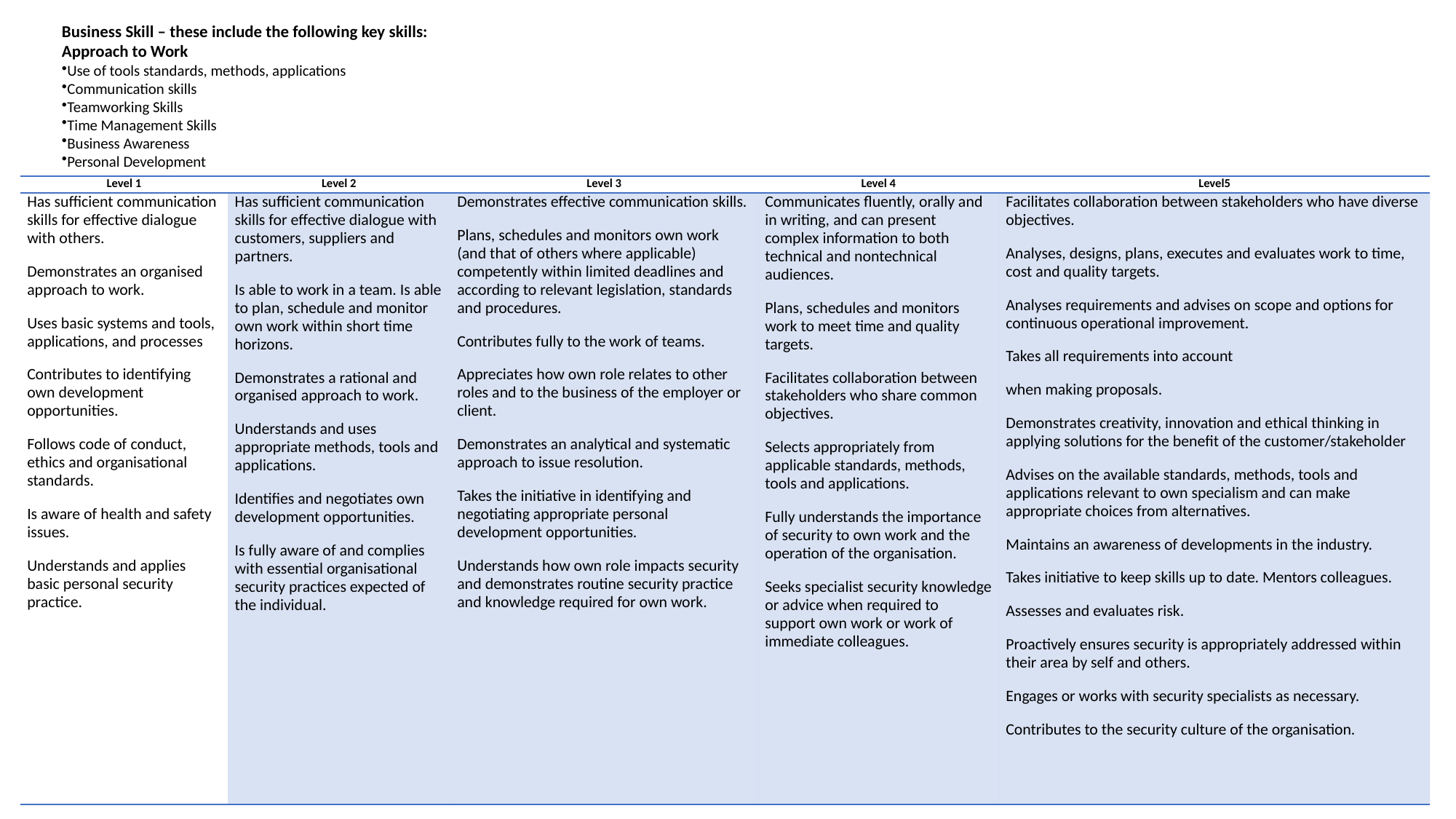

Business Skill – these include the following key skills:
Approach to Work
Use of tools standards, methods, applications
Communication skills
Teamworking Skills
Time Management Skills
Business Awareness
Personal Development
| Level 1 | Level 2 | Level 3 | Level 4 | Level5 |
| --- | --- | --- | --- | --- |
| Has sufficient communication skills for effective dialogue with others. Demonstrates an organised approach to work. Uses basic systems and tools, applications, and processes Contributes to identifying own development opportunities. Follows code of conduct, ethics and organisational standards. Is aware of health and safety issues. Understands and applies basic personal security practice. | Has sufficient communication skills for effective dialogue with customers, suppliers and partners. Is able to work in a team. Is able to plan, schedule and monitor own work within short time horizons. Demonstrates a rational and organised approach to work. Understands and uses appropriate methods, tools and applications. Identifies and negotiates own development opportunities. Is fully aware of and complies with essential organisational security practices expected of the individual. | Demonstrates effective communication skills. Plans, schedules and monitors own work (and that of others where applicable) competently within limited deadlines and according to relevant legislation, standards and procedures. Contributes fully to the work of teams. Appreciates how own role relates to other roles and to the business of the employer or client. Demonstrates an analytical and systematic approach to issue resolution. Takes the initiative in identifying and negotiating appropriate personal development opportunities. Understands how own role impacts security and demonstrates routine security practice and knowledge required for own work. | Communicates fluently, orally and in writing, and can present complex information to both technical and nontechnical audiences. Plans, schedules and monitors work to meet time and quality targets. Facilitates collaboration between stakeholders who share common objectives. Selects appropriately from applicable standards, methods, tools and applications. Fully understands the importance of security to own work and the operation of the organisation. Seeks specialist security knowledge or advice when required to support own work or work of immediate colleagues. | Facilitates collaboration between stakeholders who have diverse objectives. Analyses, designs, plans, executes and evaluates work to time, cost and quality targets. Analyses requirements and advises on scope and options for continuous operational improvement. Takes all requirements into account when making proposals. Demonstrates creativity, innovation and ethical thinking in applying solutions for the benefit of the customer/stakeholder Advises on the available standards, methods, tools and applications relevant to own specialism and can make appropriate choices from alternatives. Maintains an awareness of developments in the industry. Takes initiative to keep skills up to date. Mentors colleagues. Assesses and evaluates risk. Proactively ensures security is appropriately addressed within their area by self and others. Engages or works with security specialists as necessary. Contributes to the security culture of the organisation. |